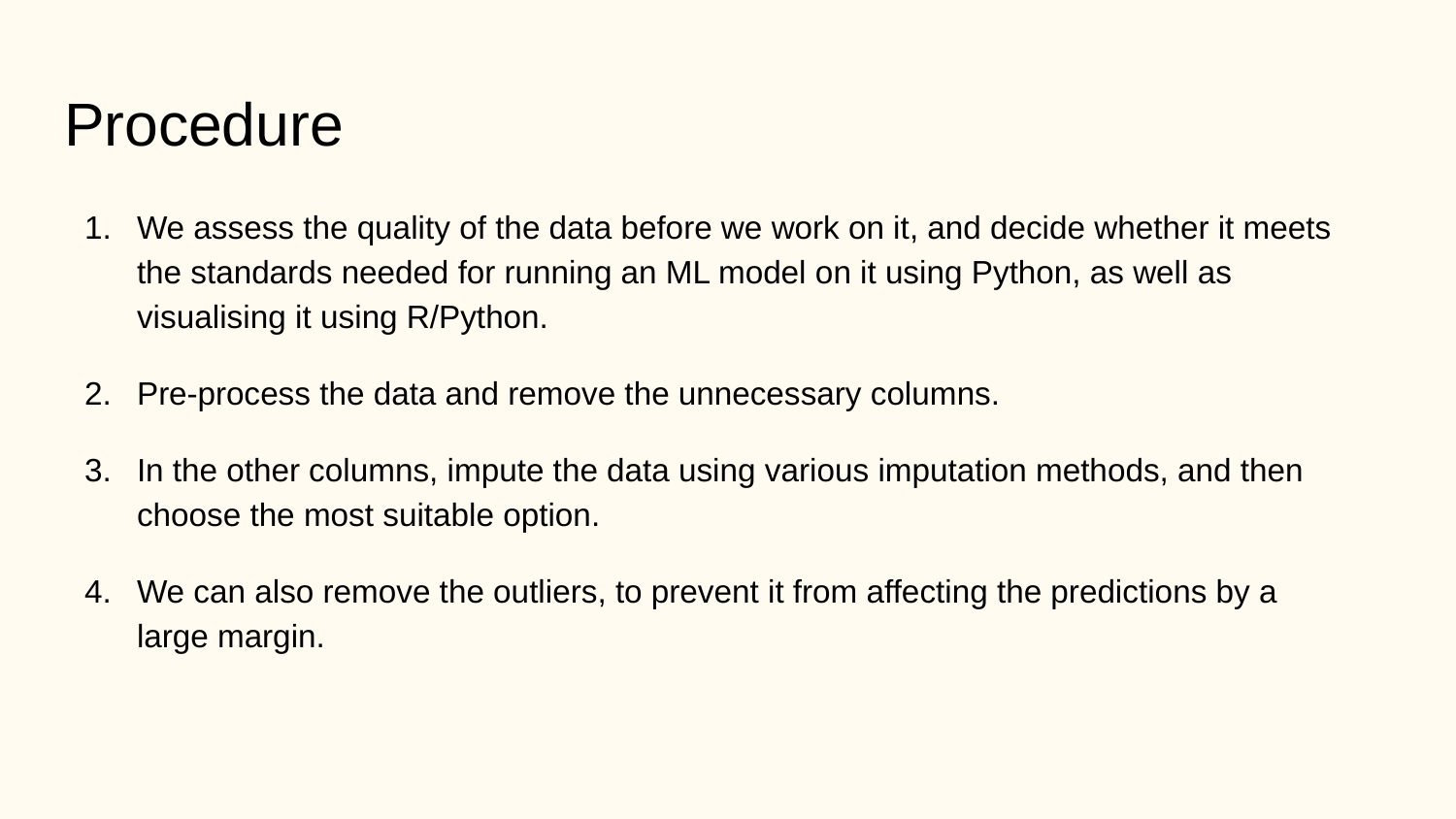

# Procedure
We assess the quality of the data before we work on it, and decide whether it meets the standards needed for running an ML model on it using Python, as well as visualising it using R/Python.
Pre-process the data and remove the unnecessary columns.
In the other columns, impute the data using various imputation methods, and then choose the most suitable option.
We can also remove the outliers, to prevent it from affecting the predictions by a large margin.